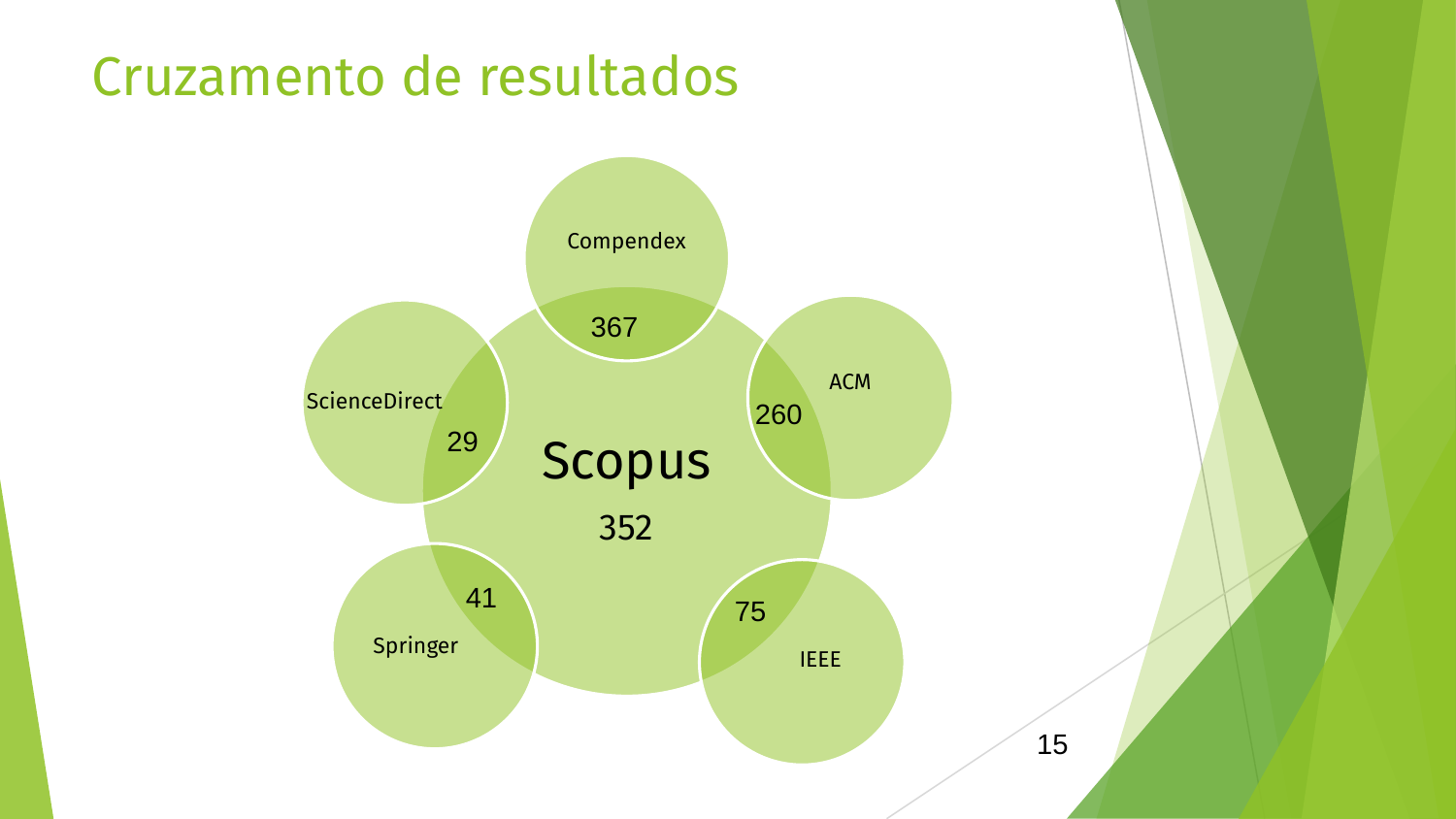

# Cruzamento de resultados

Compendex

ACM

Scopus
352
ScienceDirect

Springer

IEEE

367
260
29
41
75
15